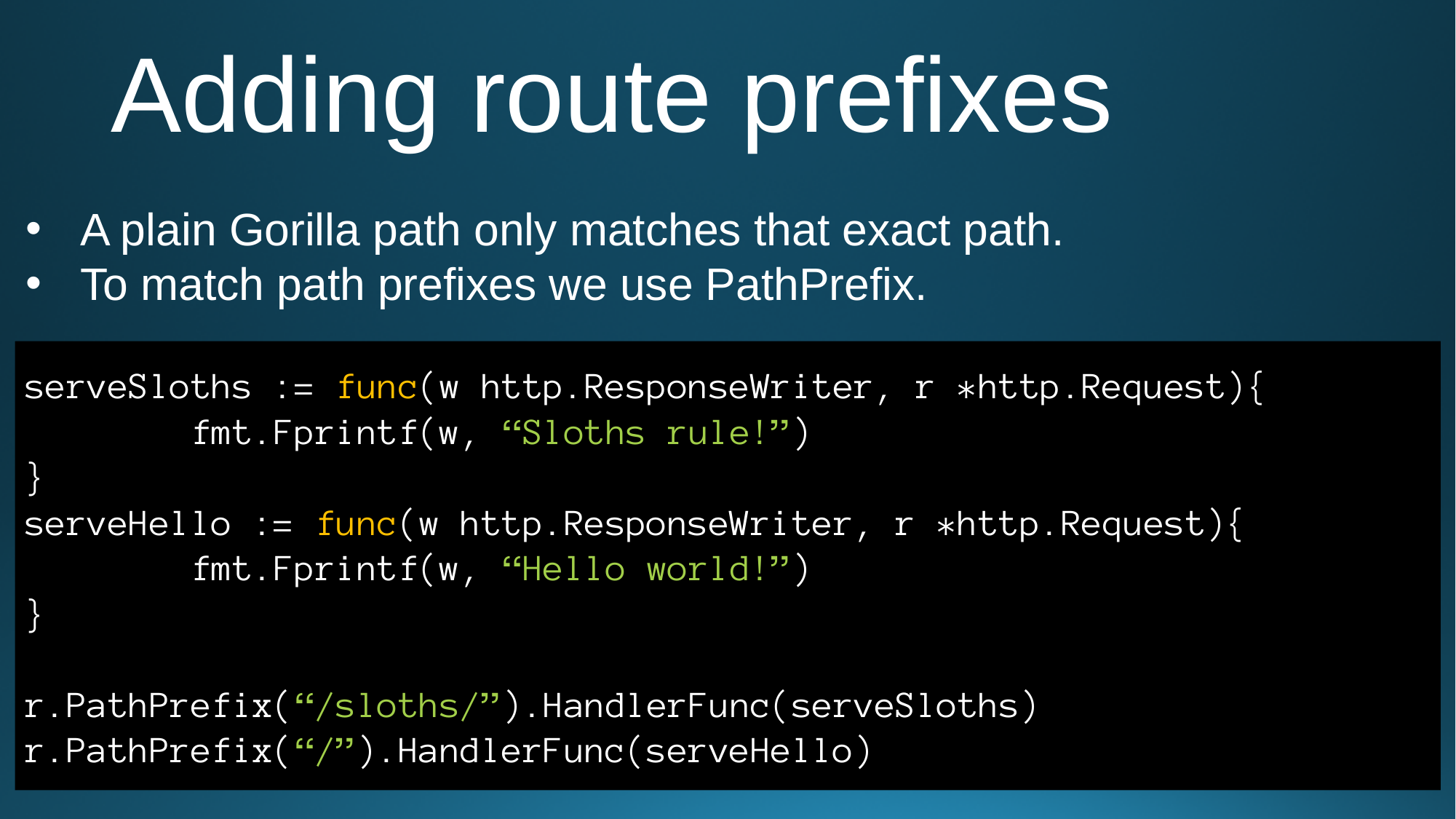

# Adding route prefixes
A plain Gorilla path only matches that exact path.
To match path prefixes we use PathPrefix.

serveSloths := func(w http.ResponseWriter, r *http.Request){
        fmt.Fprintf(w, “Sloths rule!”)
}
serveHello := func(w http.ResponseWriter, r *http.Request){
        fmt.Fprintf(w, “Hello world!”)
}

r.PathPrefix(“/sloths/”).HandlerFunc(serveSloths)
r.PathPrefix(“/”).HandlerFunc(serveHello)